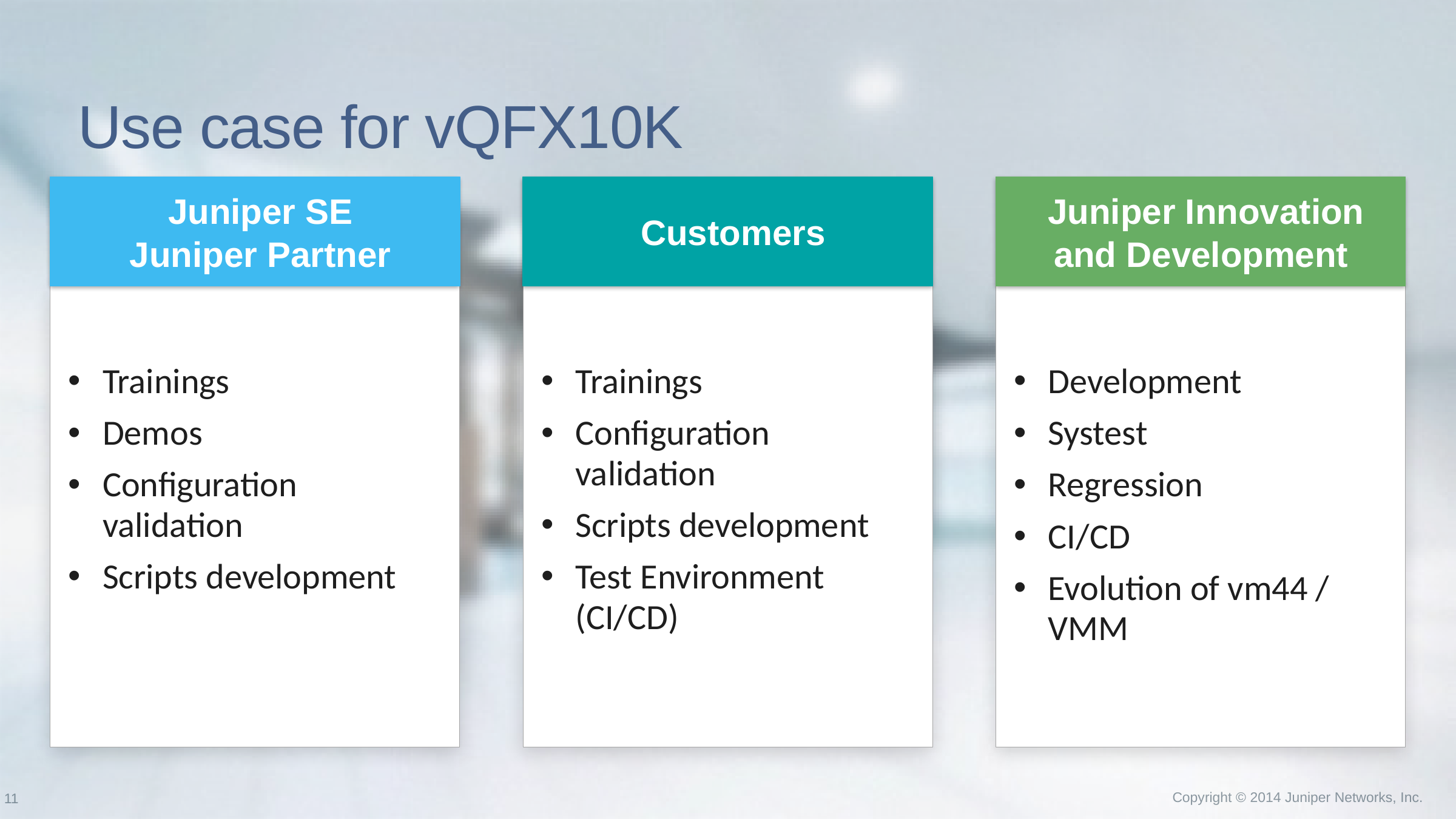

# Use case for vQFX10K
Customers

Trainings
Configuration validation
Scripts development
Test Environment (CI/CD)

Juniper Innovation and Development

Development
Systest
Regression
CI/CD
Evolution of vm44 / VMM

Juniper SE
Juniper Partner

Trainings
Demos
Configuration validation
Scripts development